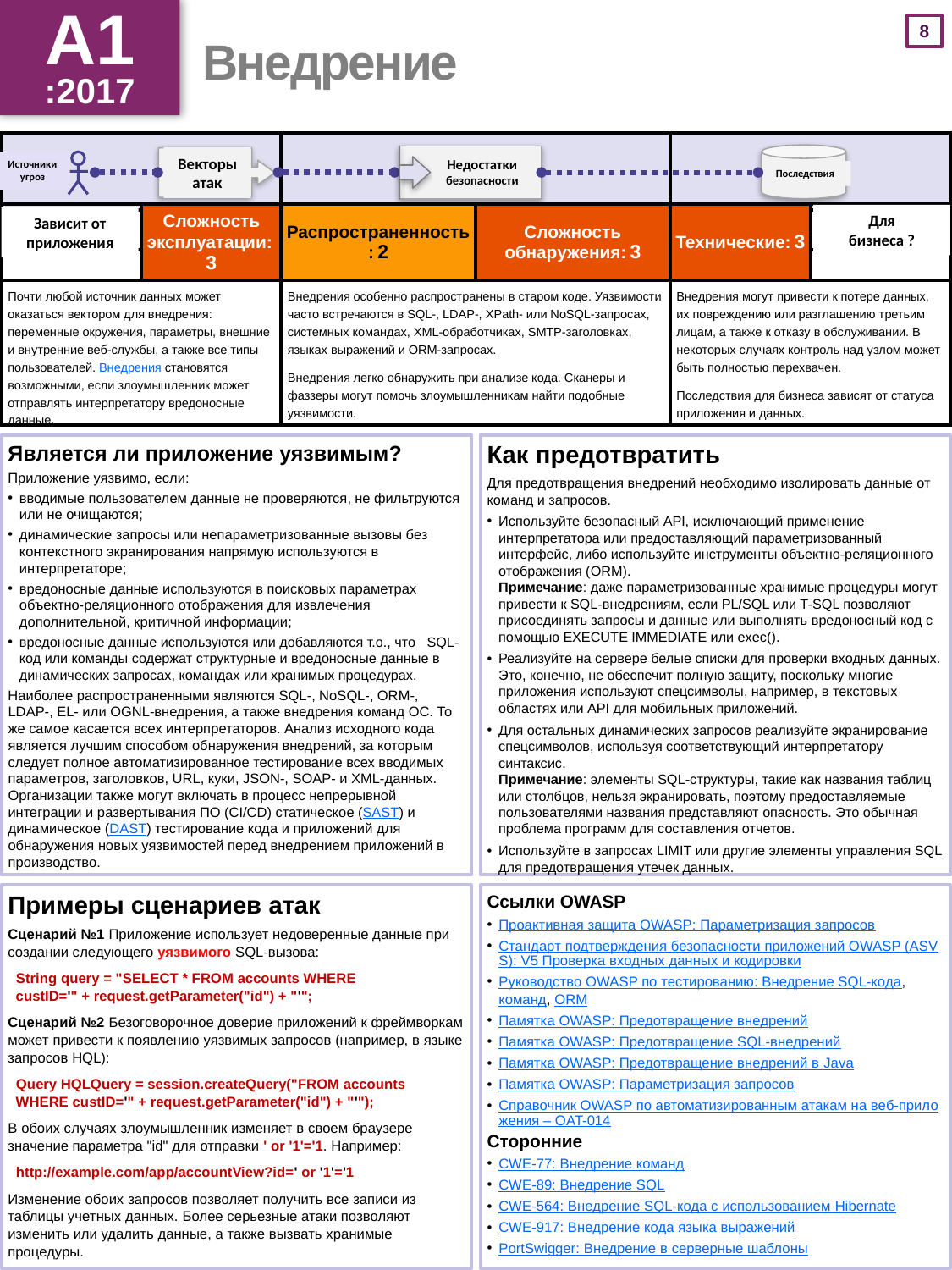

A1
:2017
# Внедрение
|  |  |  |  |  |  |
| --- | --- | --- | --- | --- | --- |
|  | Сложность эксплуатации: 3 | Распространенность: 2 | Сложность обнаружения: 3 | Технические: 3 |  |
| Почти любой источник данных может оказаться вектором для внедрения: переменные окружения, параметры, внешние и внутренние веб-службы, а также все типы пользователей. Внедрения становятся возможными, если злоумышленник может отправлять интерпретатору вредоносные данные. |  | Внедрения особенно распространены в старом коде. Уязвимости часто встречаются в SQL-, LDAP-, XPath- или NoSQL-запросах, системных командах, XML-обработчиках, SMTP-заголовках, языках выражений и ORM-запросах. Внедрения легко обнаружить при анализе кода. Сканеры и фаззеры могут помочь злоумышленникам найти подобные уязвимости. |  | Внедрения могут привести к потере данных, их повреждению или разглашению третьим лицам, а также к отказу в обслуживании. В некоторых случаях контроль над узлом может быть полностью перехвачен. Последствия для бизнеса зависят от статуса приложения и данных. |  |
Векторы
атак
Недостатки безопасности
Источники
угроз
Последствия
Для
бизнеса ?
Зависит от
приложения
Является ли приложение уязвимым?
Приложение уязвимо, если:
вводимые пользователем данные не проверяются, не фильтруются или не очищаются;
динамические запросы или непараметризованные вызовы без контекстного экранирования напрямую используются в интерпретаторе;
вредоносные данные используются в поисковых параметрах объектно-реляционного отображения для извлечения дополнительной, критичной информации;
вредоносные данные используются или добавляются т.о., что   SQL-код или команды содержат структурные и вредоносные данные в динамических запросах, командах или хранимых процедурах.
Наиболее распространенными являются SQL-, NoSQL-, ORM-,   LDAP-, EL- или OGNL-внедрения, а также внедрения команд ОС. То же самое касается всех интерпретаторов. Анализ исходного кода является лучшим способом обнаружения внедрений, за которым следует полное автоматизированное тестирование всех вводимых параметров, заголовков, URL, куки, JSON-, SOAP- и XML-данных. Организации также могут включать в процесс непрерывной интеграции и развертывания ПО (CI/CD) статическое (SAST) и динамическое (DAST) тестирование кода и приложений для обнаружения новых уязвимостей перед внедрением приложений в производство.
Как предотвратить
Для предотвращения внедрений необходимо изолировать данные от команд и запросов.
Используйте безопасный API, исключающий применение интерпретатора или предоставляющий параметризованный интерфейс, либо используйте инструменты объектно-реляционного отображения (ORM).
Примечание: даже параметризованные хранимые процедуры могут привести к SQL-внедрениям, если PL/SQL или T-SQL позволяют присоединять запросы и данные или выполнять вредоносный код с помощью EXECUTE IMMEDIATE или exec().
Реализуйте на сервере белые списки для проверки входных данных. Это, конечно, не обеспечит полную защиту, поскольку многие приложения используют спецсимволы, например, в текстовых областях или API для мобильных приложений.
Для остальных динамических запросов реализуйте экранирование спецсимволов, используя соответствующий интерпретатору синтаксис.
Примечание: элементы SQL-структуры, такие как названия таблиц или столбцов, нельзя экранировать, поэтому предоставляемые пользователями названия представляют опасность. Это обычная проблема программ для составления отчетов.
Используйте в запросах LIMIT или другие элементы управления SQL для предотвращения утечек данных.

Примеры сценариев атак
Сценарий №1 Приложение использует недоверенные данные при создании следующего уязвимого SQL-вызова:
  String query = "SELECT * FROM accounts WHERE
  custID='" + request.getParameter("id") + "'";
Сценарий №2 Безоговорочное доверие приложений к фреймворкам может привести к появлению уязвимых запросов (например, в языке запросов HQL):
  Query HQLQuery = session.createQuery("FROM accounts
  WHERE custID='" + request.getParameter("id") + "'");
В обоих случаях злоумышленник изменяет в своем браузере значение параметра "id" для отправки ' or '1'='1. Например:
  http://example.com/app/accountView?id=' or '1'='1
Изменение обоих запросов позволяет получить все записи из таблицы учетных данных. Более серьезные атаки позволяют изменить или удалить данные, а также вызвать хранимые процедуры.

Ссылки OWASP
Проактивная защита OWASP: Параметризация запросов
Стандарт подтверждения безопасности приложений OWASP (ASVS): V5 Проверка входных данных и кодировки
Руководство OWASP по тестированию: Внедрение SQL-кода, команд, ORM
Памятка OWASP: Предотвращение внедрений
Памятка OWASP: Предотвращение SQL-внедрений
Памятка OWASP: Предотвращение внедрений в Java
Памятка OWASP: Параметризация запросов
Справочник OWASP по автоматизированным атакам на веб-приложения – OAT-014
Сторонние
CWE-77: Внедрение команд
CWE-89: Внедрение SQL
CWE-564: Внедрение SQL-кода с использованием Hibernate
CWE-917: Внедрение кода языка выражений
PortSwigger: Внедрение в серверные шаблоны